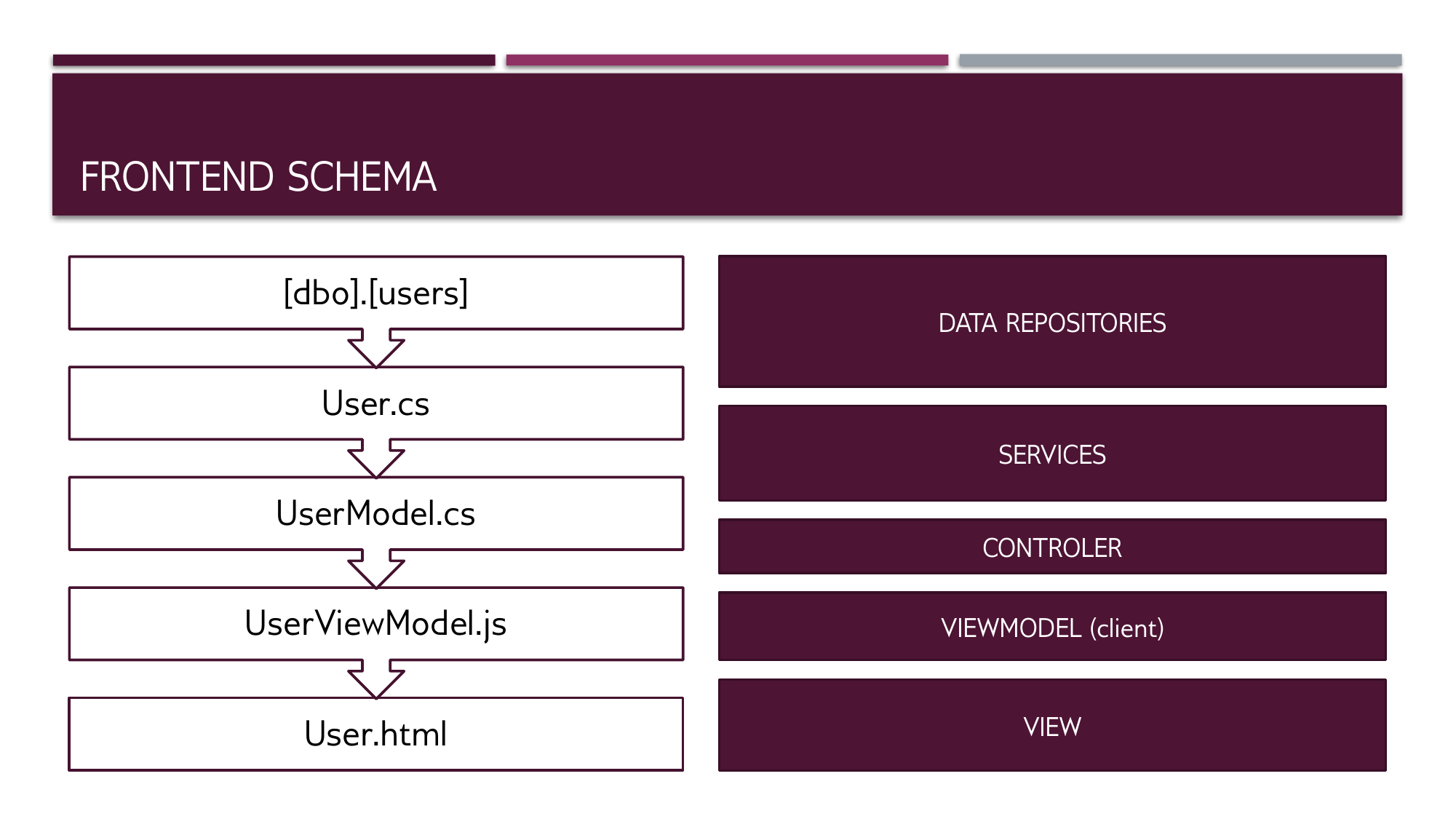

# FRONTEND SCHEMA
User.html
UserViewModel.js
UserModel.cs
User.cs
[dbo].[users]
DATA REPOSITORIES
SERVICES
CONTROLER
VIEWMODEL (client)
VIEW